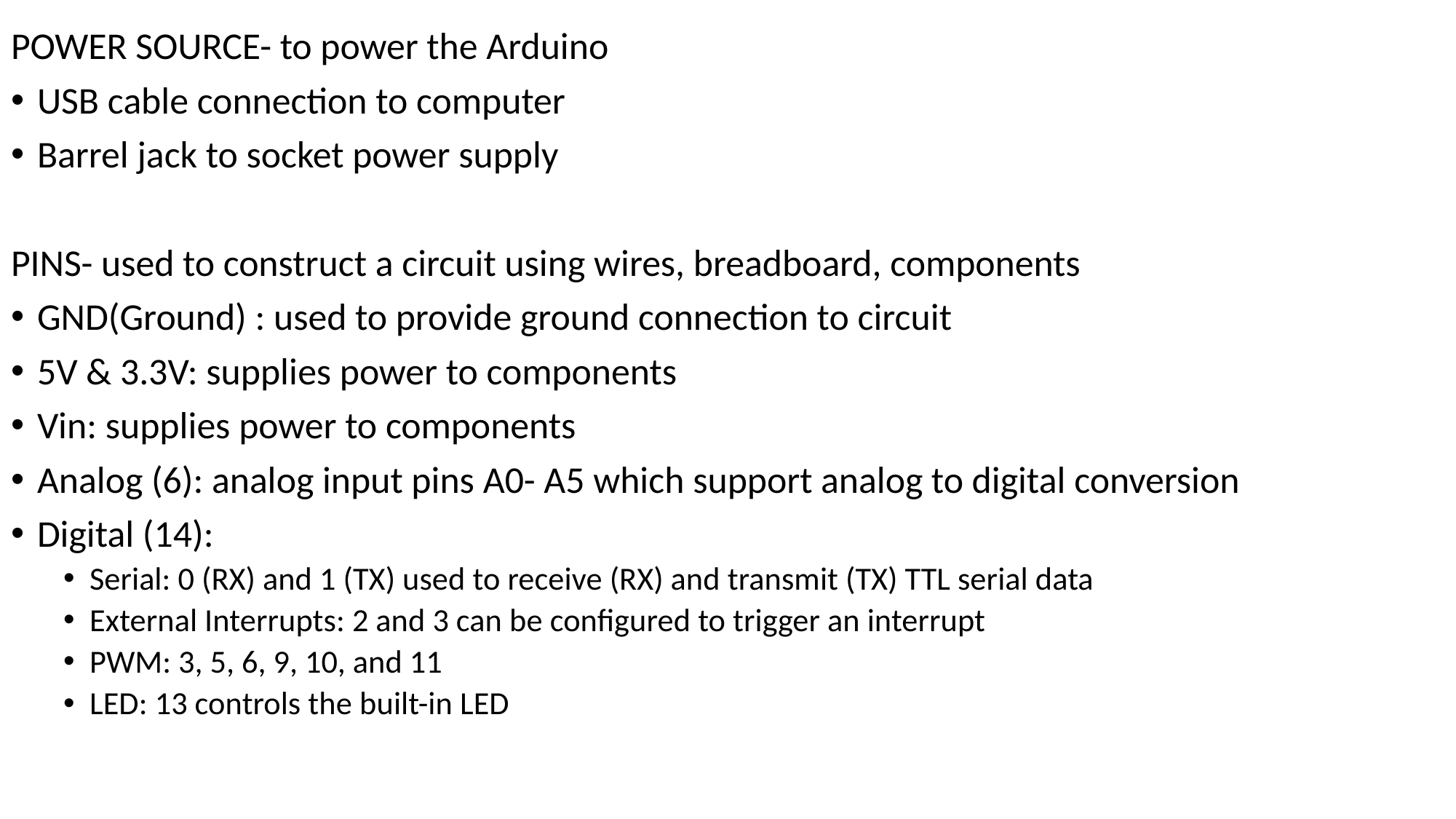

POWER SOURCE- to power the Arduino
USB cable connection to computer
Barrel jack to socket power supply

PINS- used to construct a circuit using wires, breadboard, components
GND(Ground) : used to provide ground connection to circuit
5V & 3.3V: supplies power to components
Vin: supplies power to components
Analog (6): analog input pins A0- A5 which support analog to digital conversion
Digital (14):
Serial: 0 (RX) and 1 (TX) used to receive (RX) and transmit (TX) TTL serial data
External Interrupts: 2 and 3 can be configured to trigger an interrupt
PWM: 3, 5, 6, 9, 10, and 11
LED: 13 controls the built-in LED